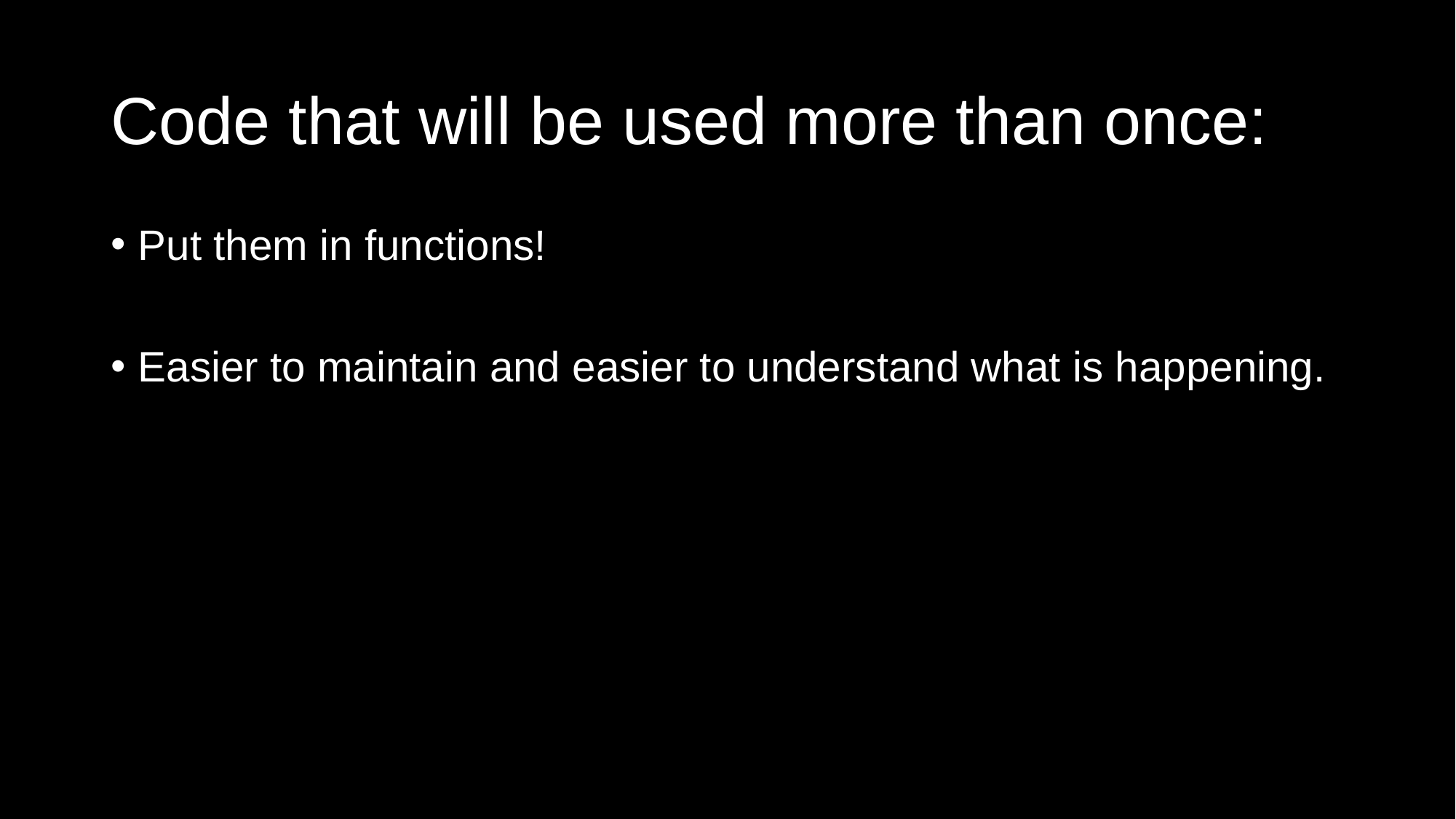

# Code that will be used more than once:
Put them in functions!

Easier to maintain and easier to understand what is happening.